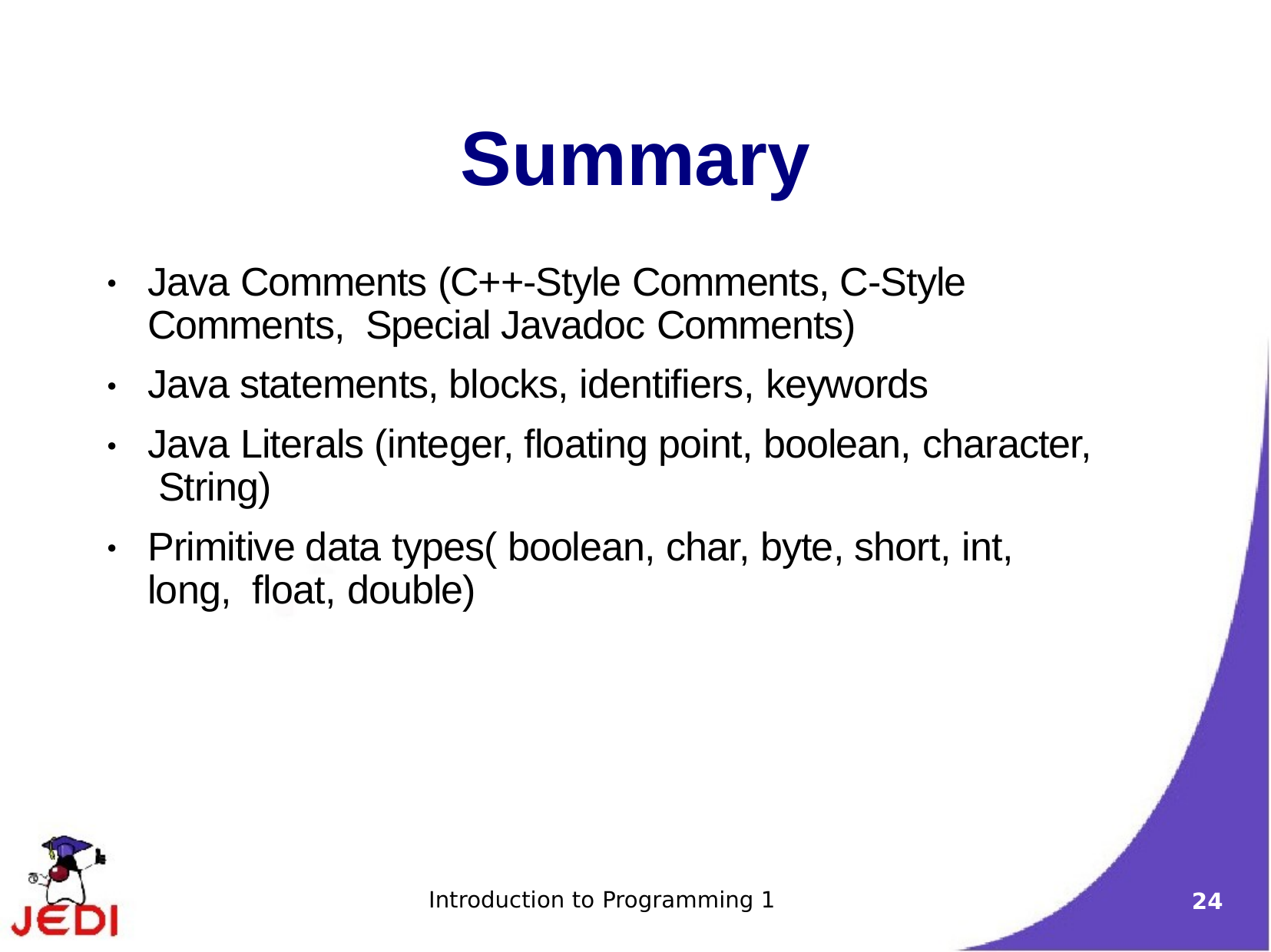

# Summary
Java Comments (C++-Style Comments, C-Style Comments,  Special Javadoc Comments)
Java statements, blocks, identifiers, keywords
Java Literals (integer, floating point, boolean, character,  String)
Primitive data types( boolean, char, byte, short, int, long,  float, double)
●
●
●
●
Introduction to Programming 1
24